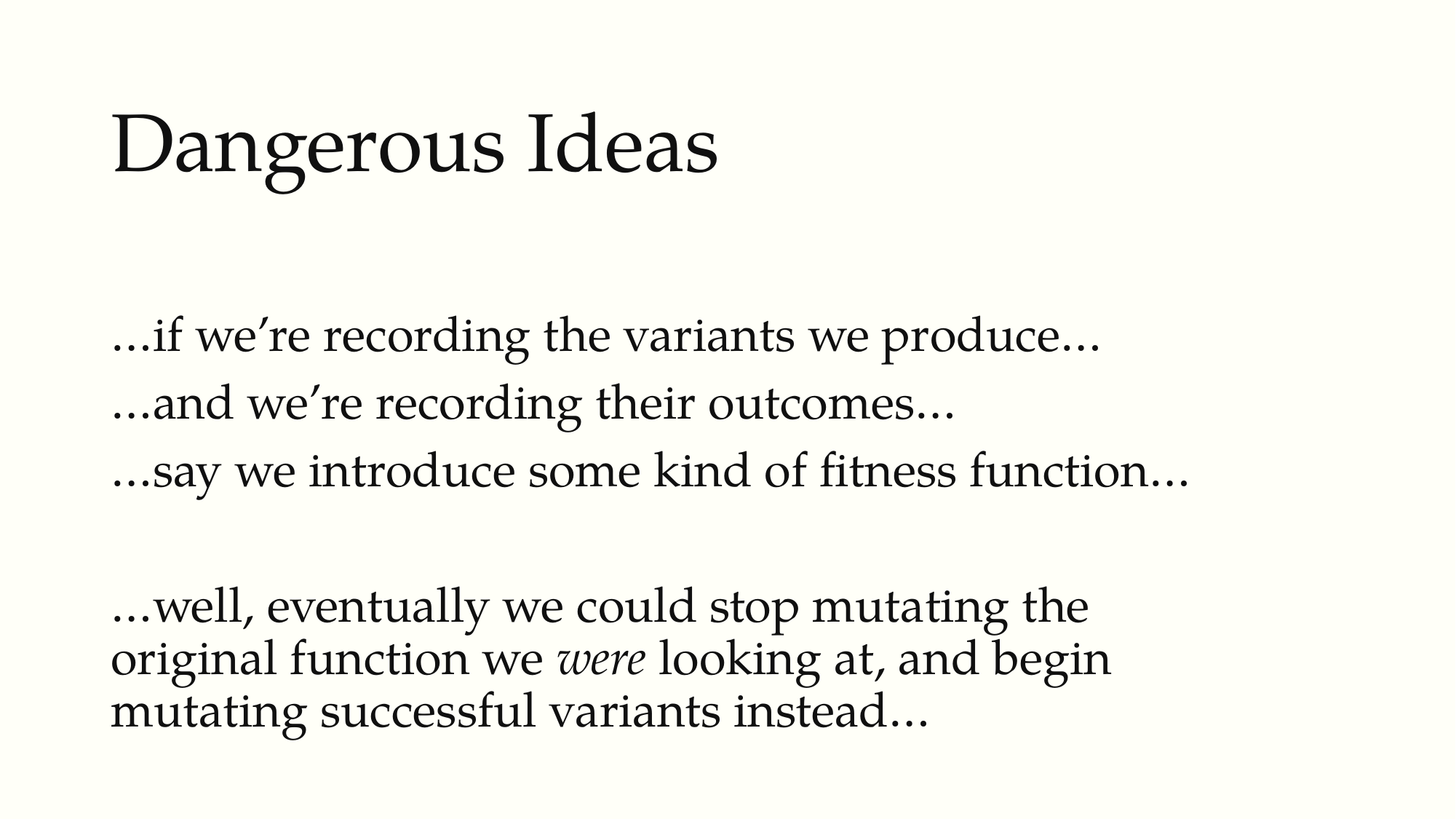

# Dangerous Ideas

…if we’re recording the variants we produce…
…and we’re recording their outcomes…
…say we introduce some kind of fitness function…

…well, eventually we could stop mutating the original function we were looking at, and begin mutating successful variants instead…